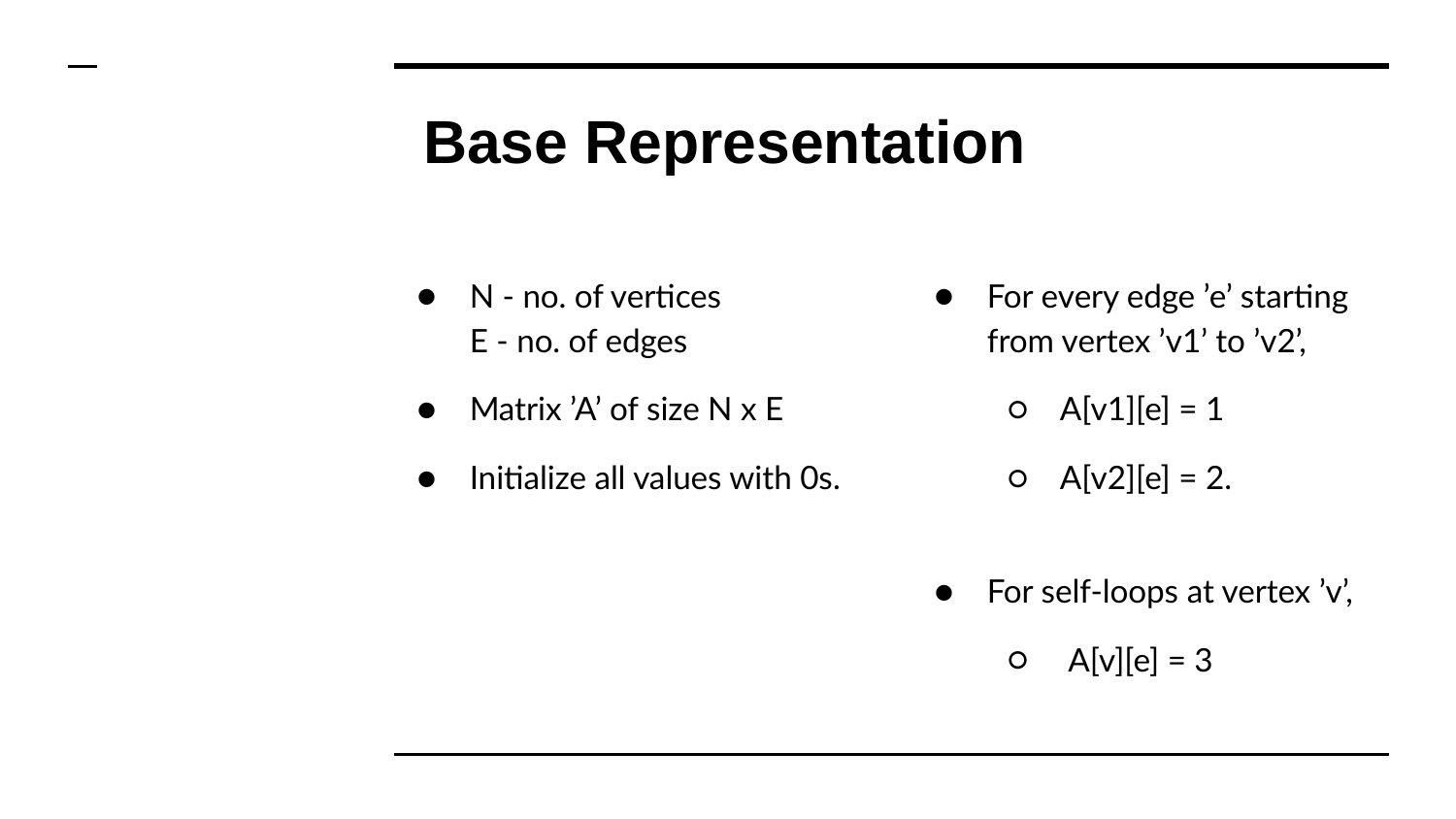

# Base Representation
N - no. of vertices
E - no. of edges
Matrix ’A’ of size N x E
Initialize all values with 0s.
For every edge ’e’ starting from vertex ’v1’ to ’v2’,
A[v1][e] = 1
A[v2][e] = 2.
For self-loops at vertex ’v’,
 A[v][e] = 3